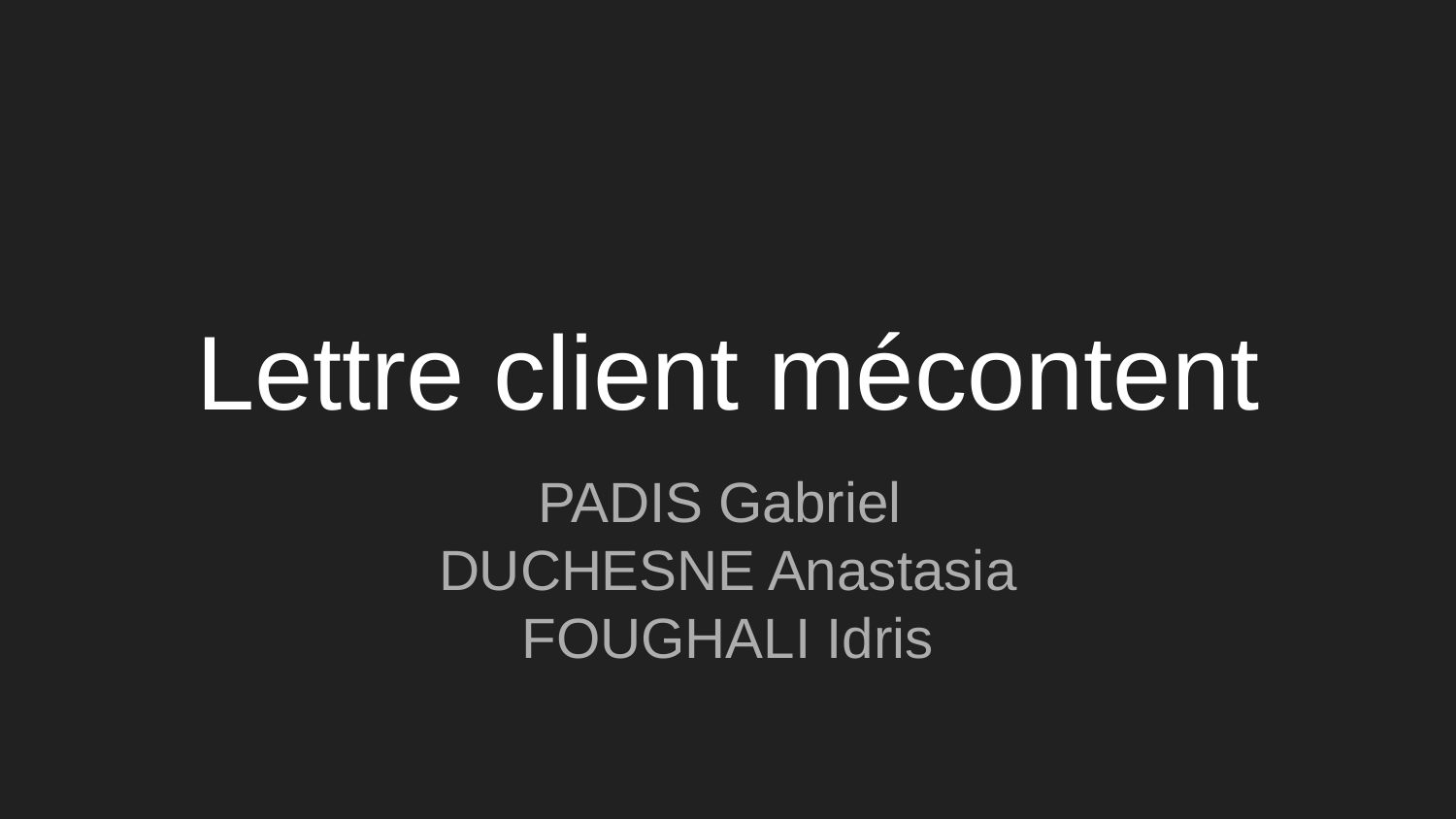

# Lettre client mécontent
PADIS Gabriel
DUCHESNE Anastasia
FOUGHALI Idris